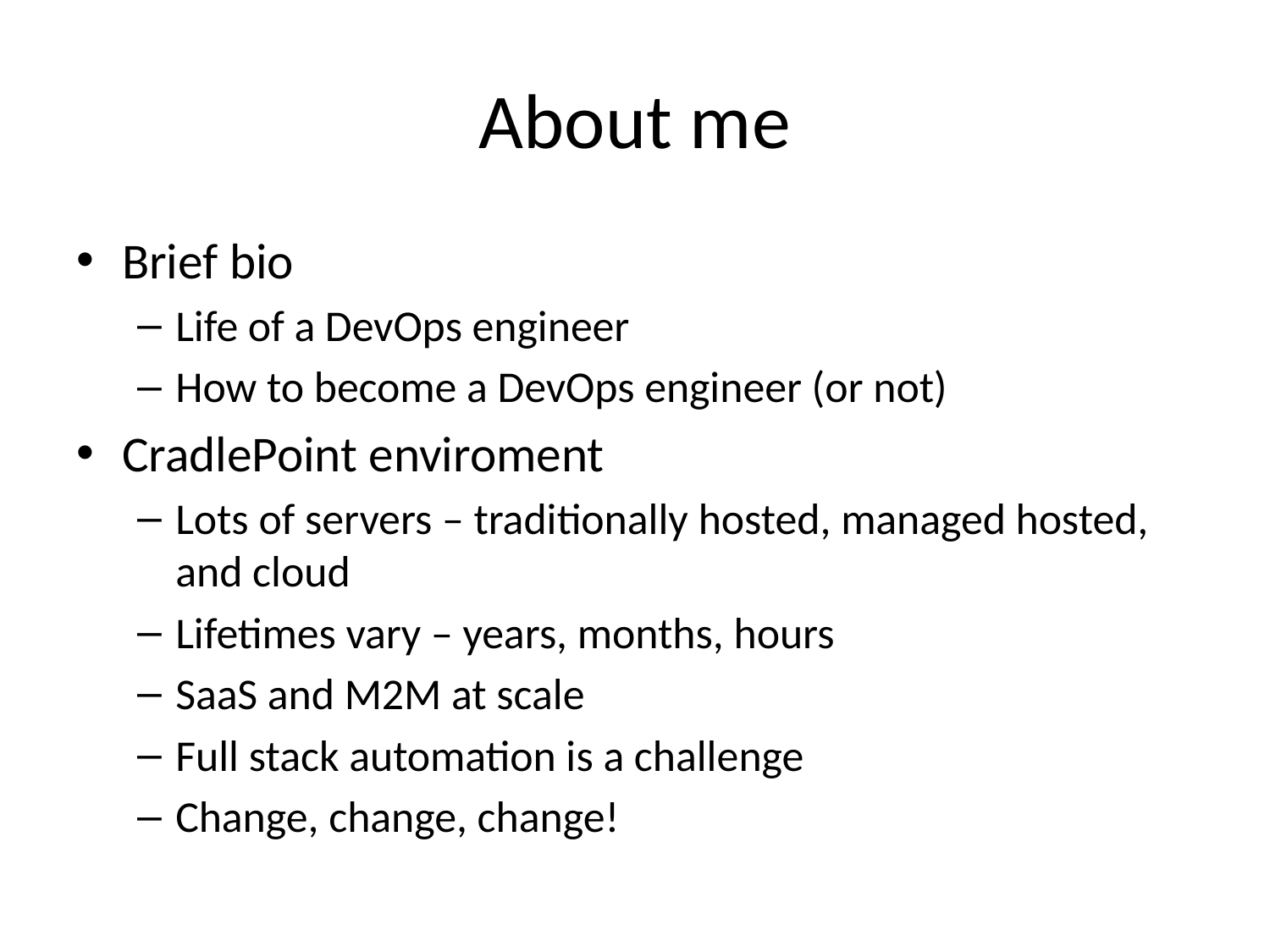

# About me
Brief bio
Life of a DevOps engineer
How to become a DevOps engineer (or not)
CradlePoint enviroment
Lots of servers – traditionally hosted, managed hosted, and cloud
Lifetimes vary – years, months, hours
SaaS and M2M at scale
Full stack automation is a challenge
Change, change, change!